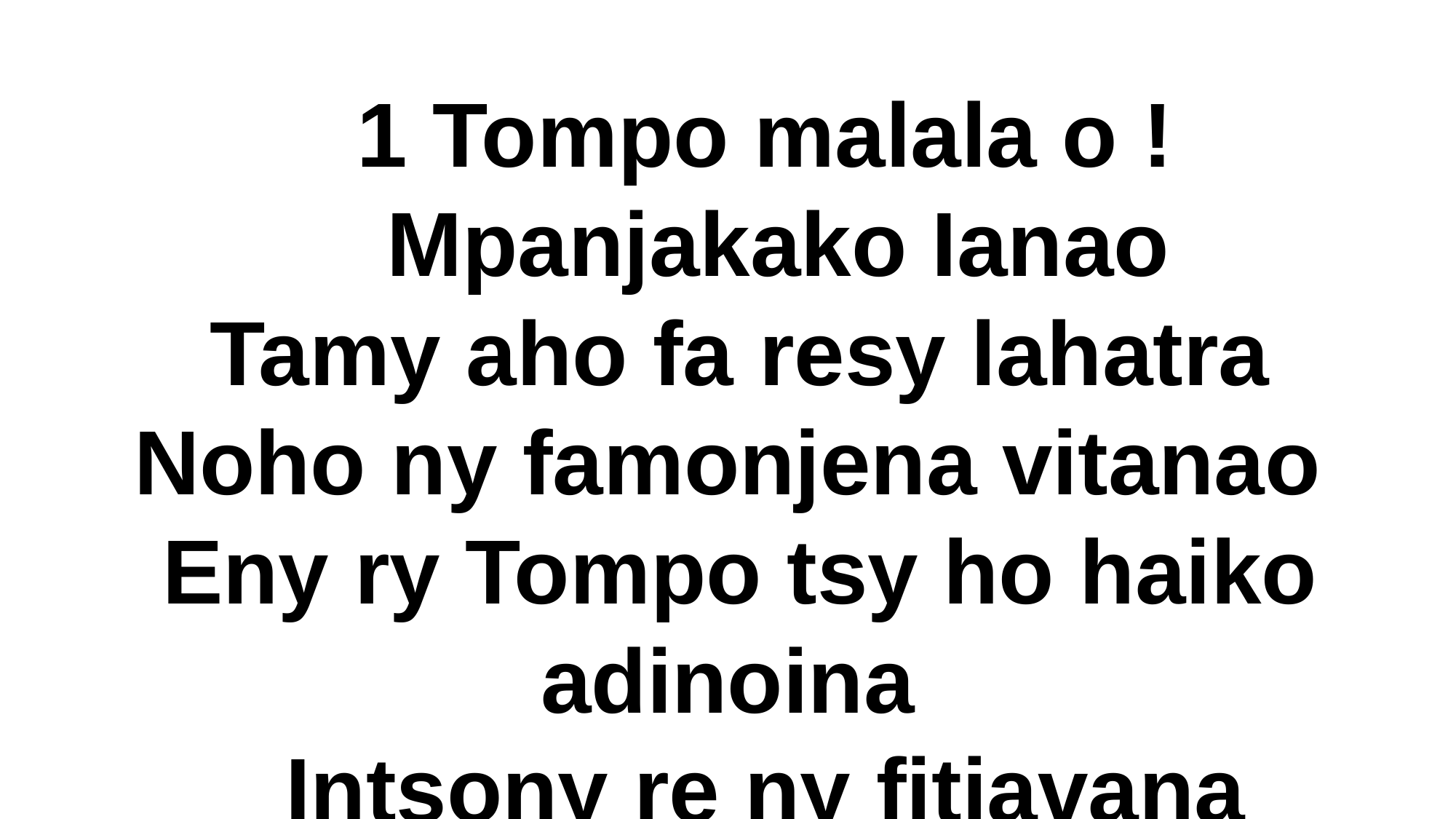

1 Tompo malala o !
    Mpanjakako Ianao
 Tamy aho fa resy lahatra
Noho ny famonjena vitanao
 Eny ry Tompo tsy ho haiko adinoina
   Intsony re ny fitiavana nasehonao.